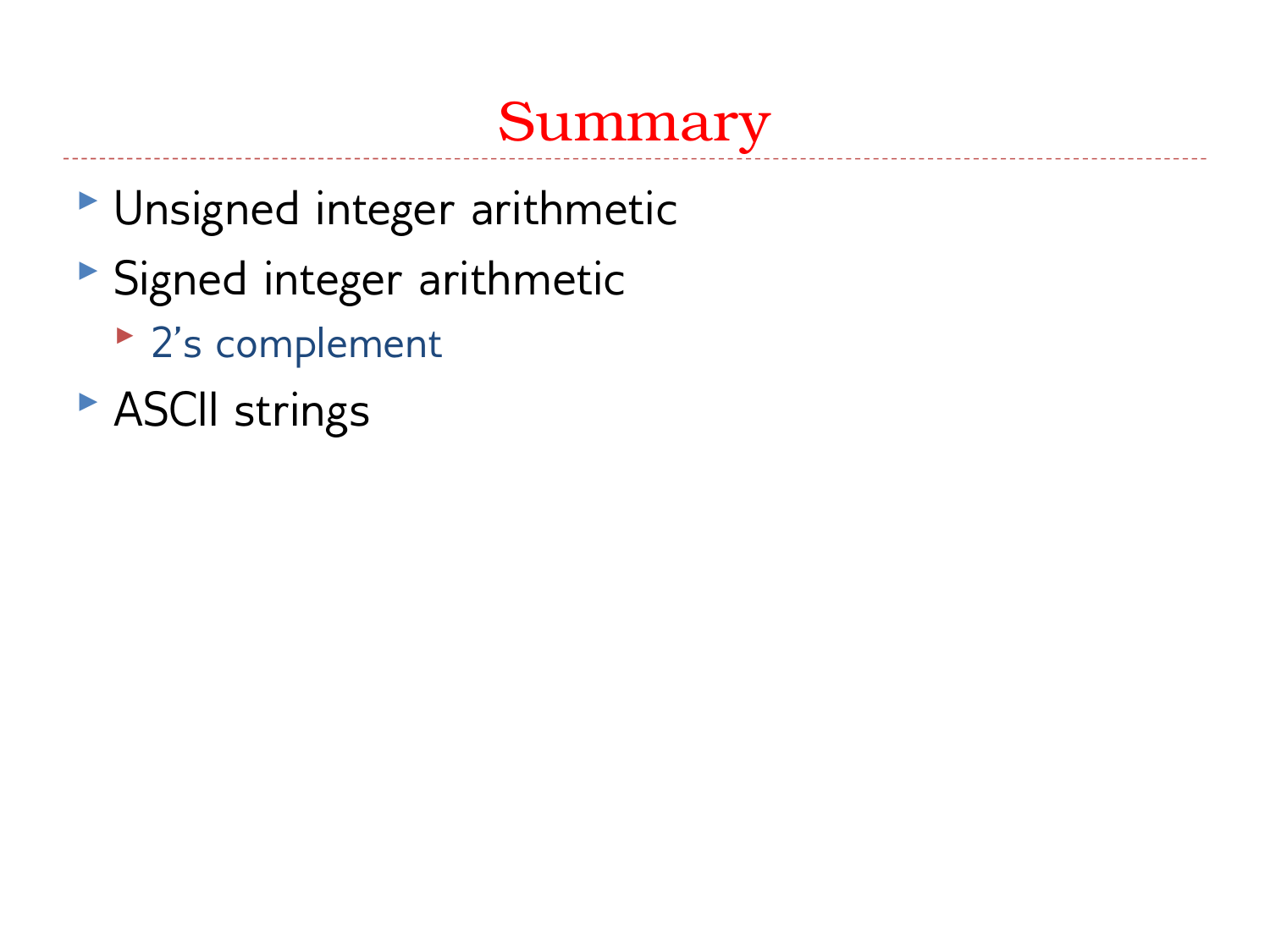

36
# Summary
Unsigned integer arithmetic
Signed integer arithmetic
2’s complement
ASCII strings